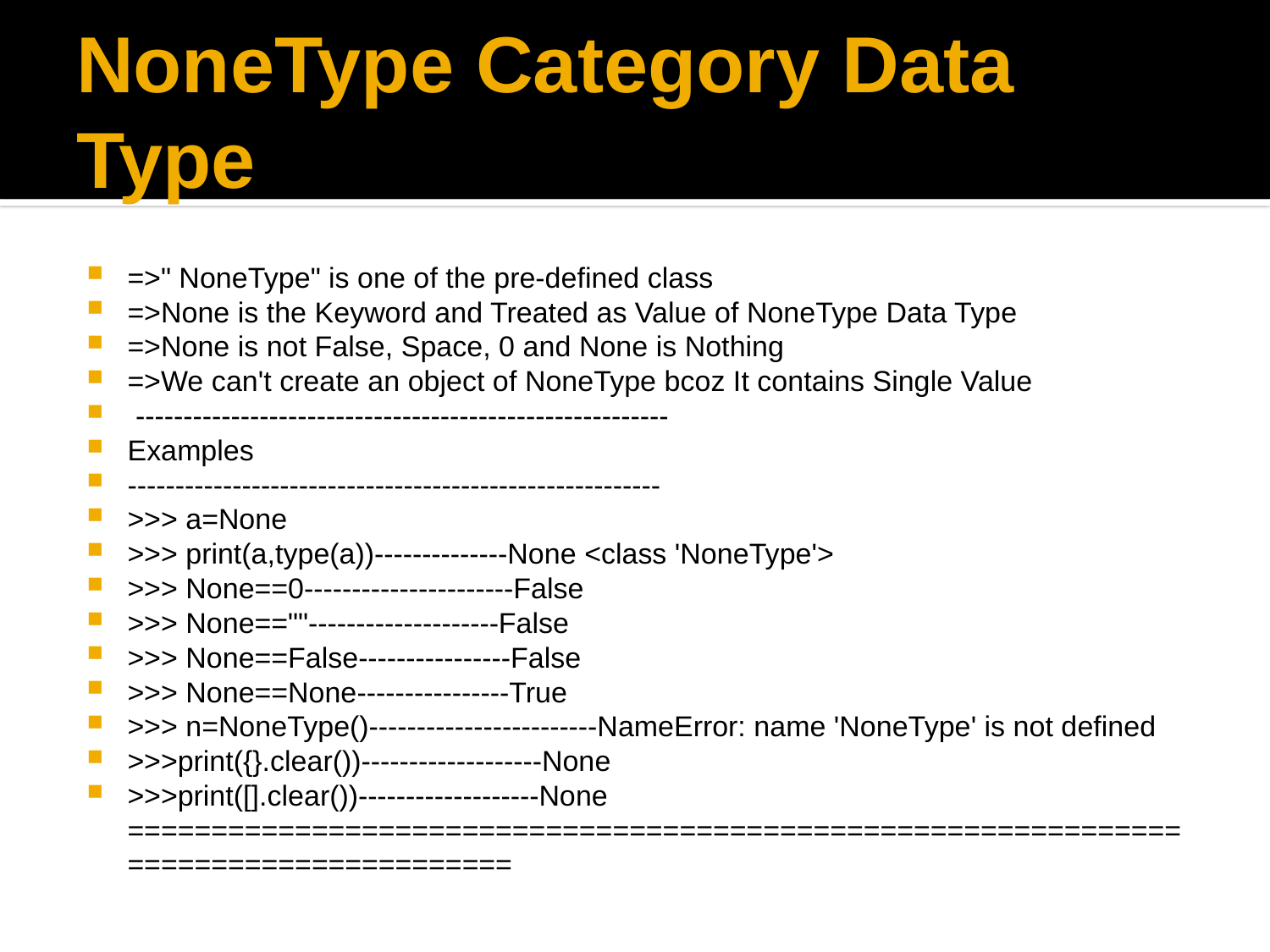

# NoneType Category Data Type
=>" NoneType" is one of the pre-defined class
=>None is the Keyword and Treated as Value of NoneType Data Type
=>None is not False, Space, 0 and None is Nothing
=>We can't create an object of NoneType bcoz It contains Single Value
 --------------------------------------------------------
Examples
--------------------------------------------------------
>>> a=None
>>> print(a,type(a))--------------None <class 'NoneType'>
>>> None==0----------------------False
>>> None==""--------------------False
>>> None==False----------------False
>>> None==None----------------True
>>> n=NoneType()------------------------NameError: name 'NoneType' is not defined
>>>print({}.clear())-------------------None
>>>print([].clear())-------------------None ======================================================================================